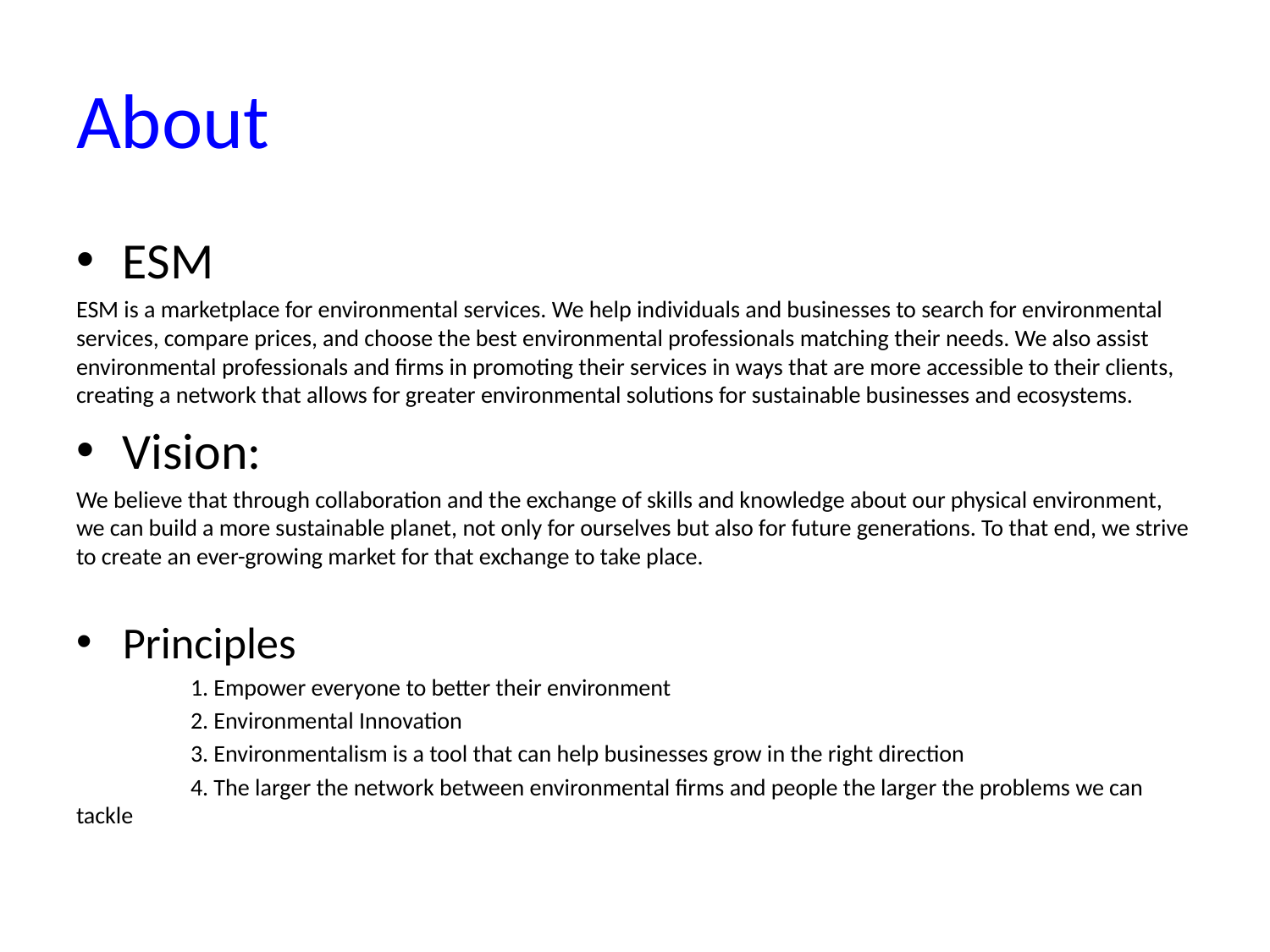

# About
ESM
ESM is a marketplace for environmental services. We help individuals and businesses to search for environmental services, compare prices, and choose the best environmental professionals matching their needs. We also assist environmental professionals and firms in promoting their services in ways that are more accessible to their clients, creating a network that allows for greater environmental solutions for sustainable businesses and ecosystems.
Vision:
We believe that through collaboration and the exchange of skills and knowledge about our physical environment, we can build a more sustainable planet, not only for ourselves but also for future generations. To that end, we strive to create an ever-growing market for that exchange to take place.

Principles
	1. Empower everyone to better their environment
	2. Environmental Innovation
	3. Environmentalism is a tool that can help businesses grow in the right direction
	4. The larger the network between environmental firms and people the larger the problems we can tackle